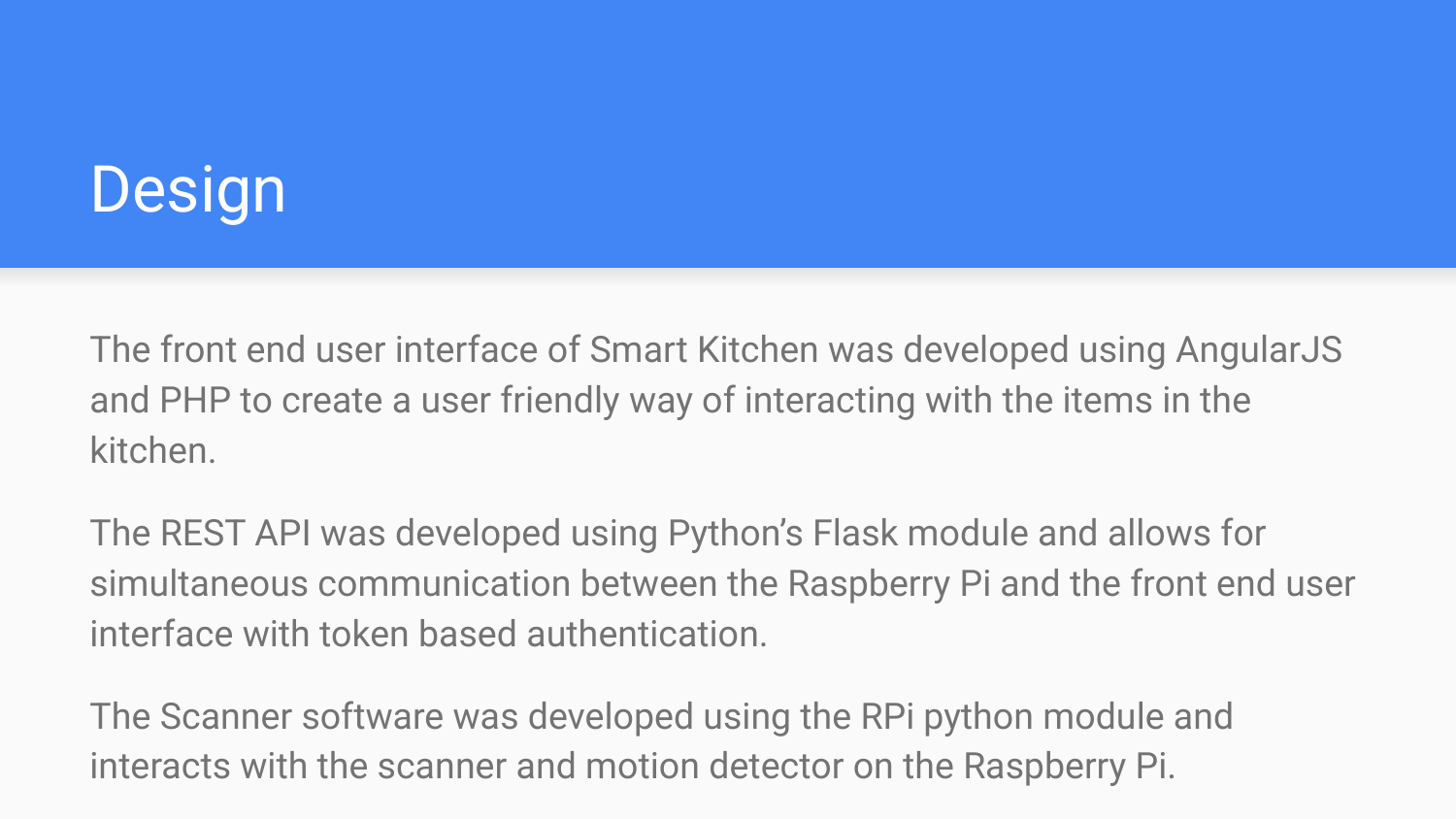

# Design
The front end user interface of Smart Kitchen was developed using AngularJS and PHP to create a user friendly way of interacting with the items in the kitchen.
The REST API was developed using Python’s Flask module and allows for simultaneous communication between the Raspberry Pi and the front end user interface with token based authentication.
The Scanner software was developed using the RPi python module and interacts with the scanner and motion detector on the Raspberry Pi.